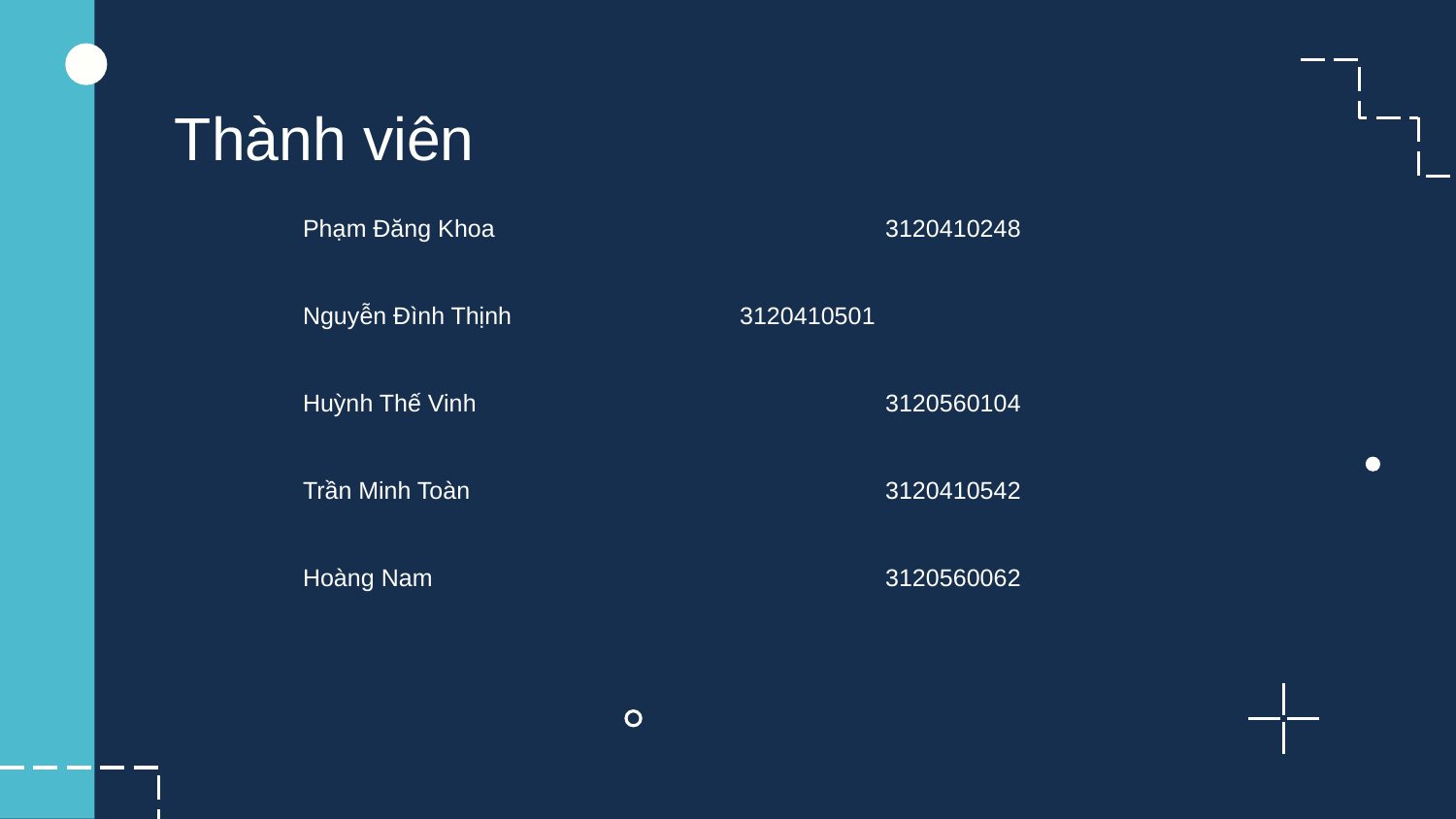

# Thành viên
Phạm Đăng Khoa			3120410248

Nguyễn Đình Thịnh 		3120410501

Huỳnh Thế Vinh			3120560104

Trần Minh Toàn			3120410542

Hoàng Nam		 		3120560062